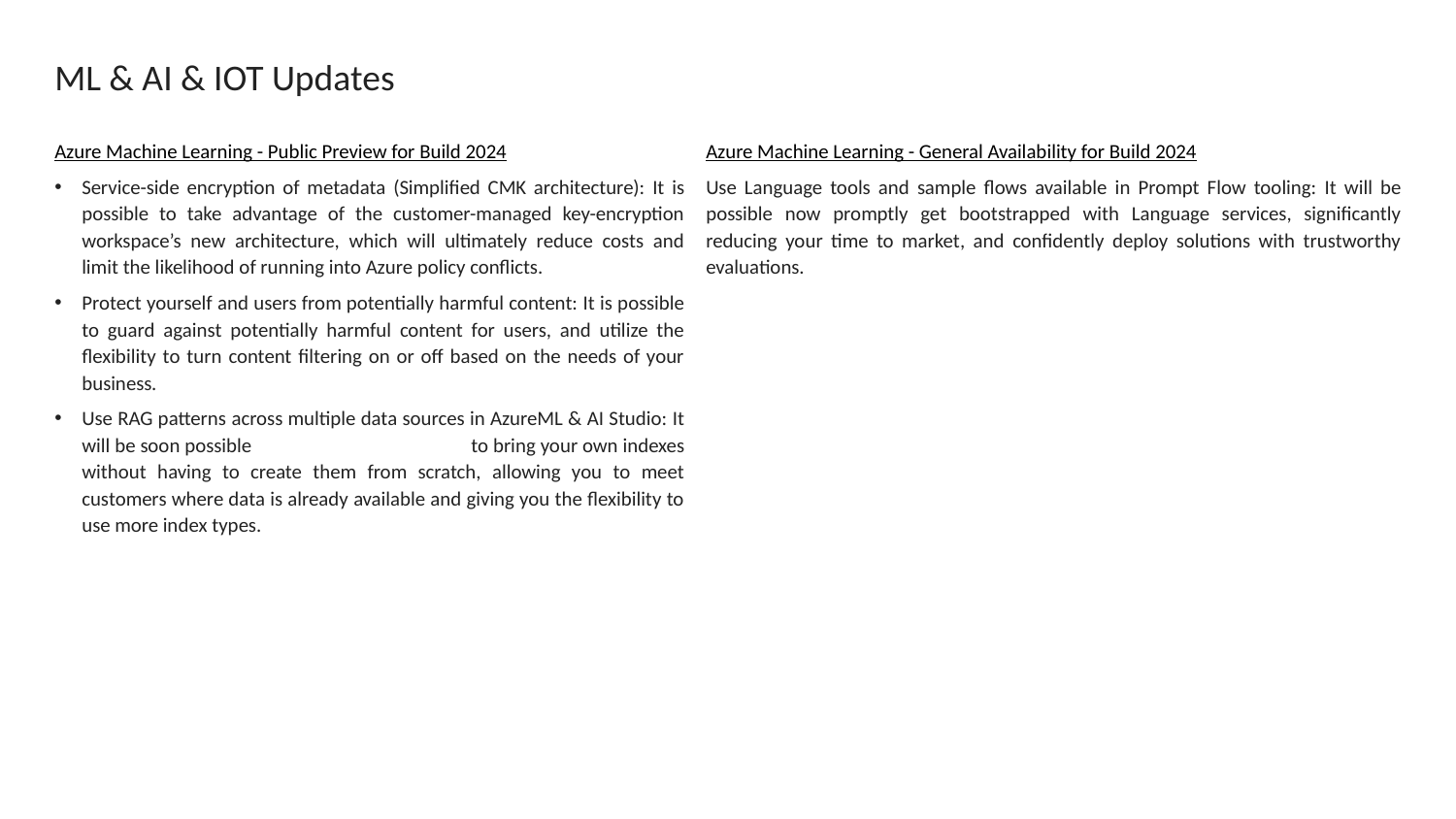

# ML & AI & IOT Updates
Azure Machine Learning - Public Preview for Build 2024
Service-side encryption of metadata (Simplified CMK architecture): It is possible to take advantage of the customer-managed key-encryption workspace’s new architecture, which will ultimately reduce costs and limit the likelihood of running into Azure policy conflicts.
Protect yourself and users from potentially harmful content: It is possible to guard against potentially harmful content for users, and utilize the flexibility to turn content filtering on or off based on the needs of your business.
Use RAG patterns across multiple data sources in AzureML & AI Studio: It will be soon possible 	to bring your own indexes without having to create them from scratch, allowing you to meet customers where data is already available and giving you the flexibility to use more index types.

Azure Machine Learning - General Availability for Build 2024
Use Language tools and sample flows available in Prompt Flow tooling: It will be possible now promptly get bootstrapped with Language services, significantly reducing your time to market, and confidently deploy solutions with trustworthy evaluations.